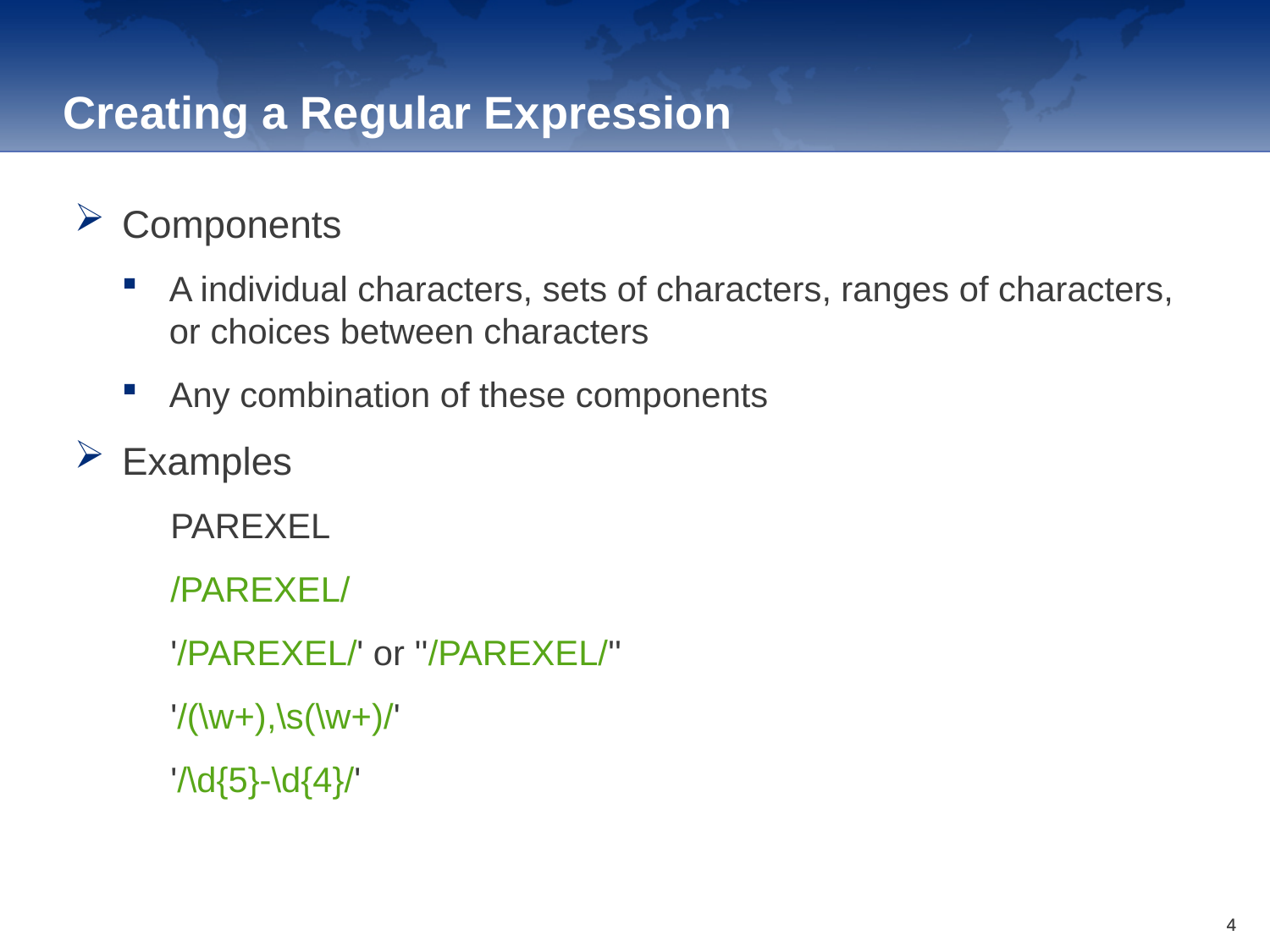

Creating a Regular Expression
Components
A individual characters, sets of characters, ranges of characters, or choices between characters
Any combination of these components
Examples
     PAREXEL
     /PAREXEL/
     '/PAREXEL/' or ''/PAREXEL/''
     '/(\w+),\s(\w+)/'
     '/\d{5}-\d{4}/'

4
4